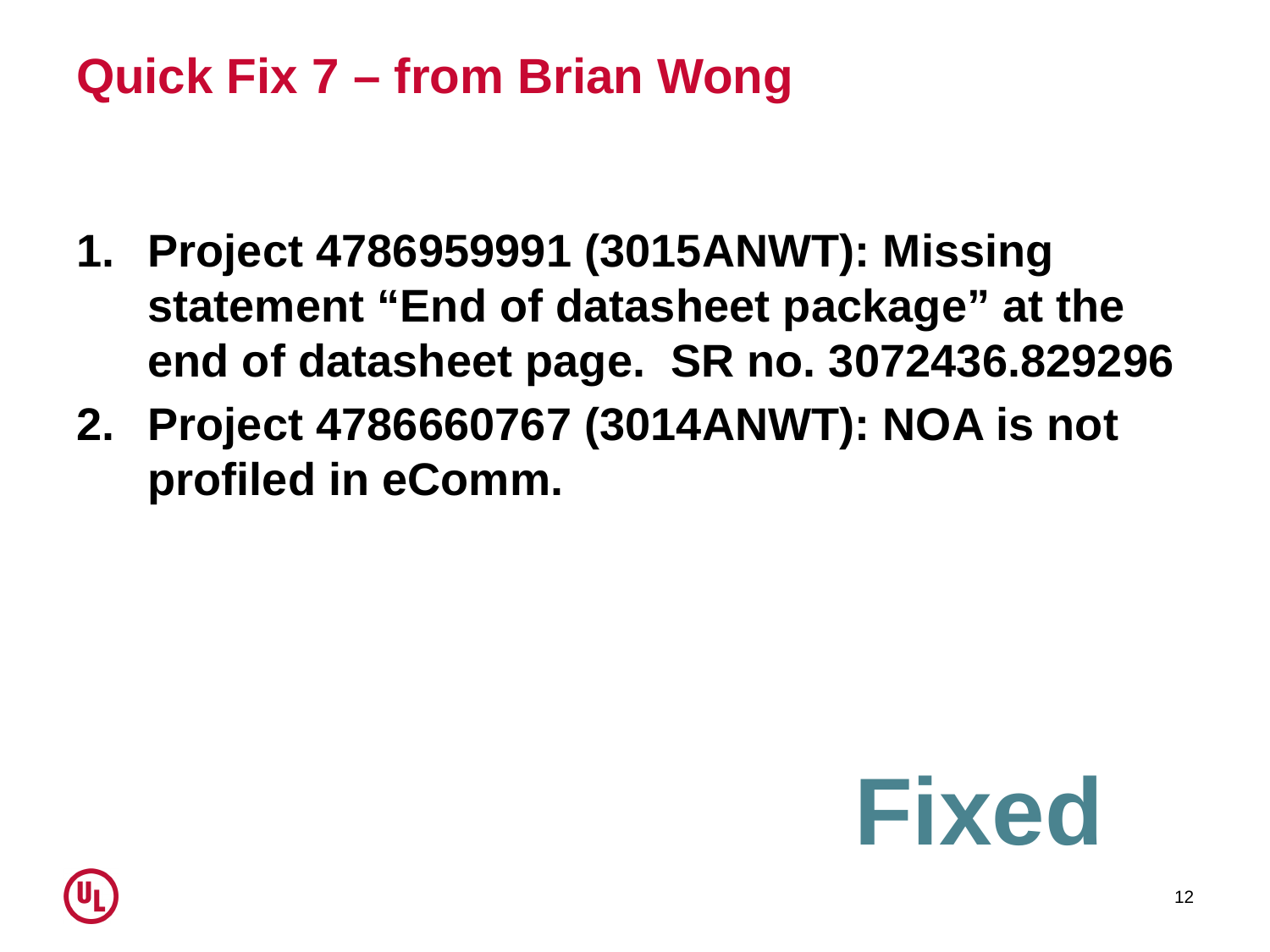

# Quick Fix 7 – from Brian Wong
Project 4786959991 (3015ANWT): Missing statement “End of datasheet package” at the end of datasheet page.  SR no. 3072436.829296
Project 4786660767 (3014ANWT): NOA is not profiled in eComm.
Fixed
12